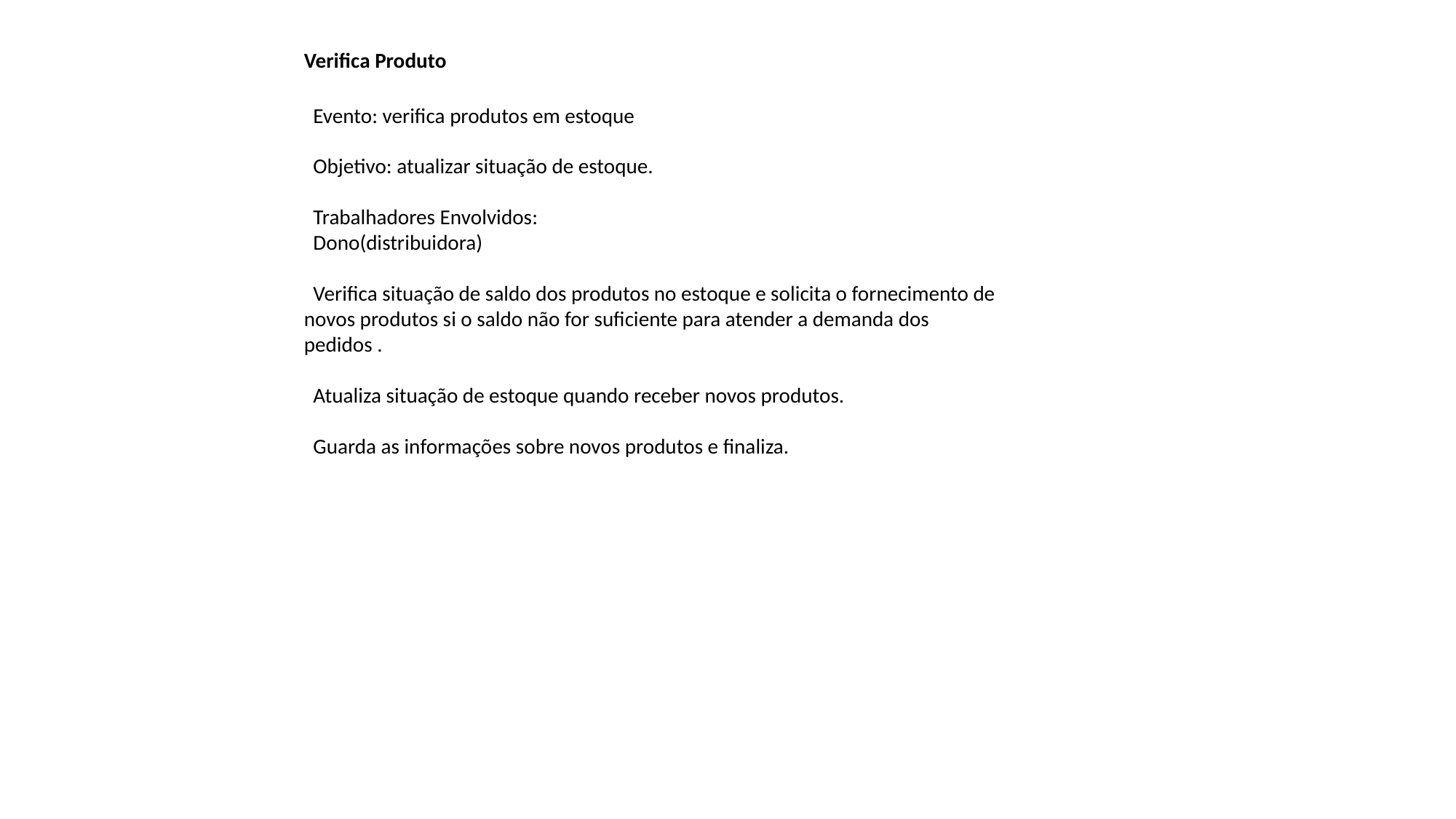

Verifica Produto

Evento: verifica produtos em estoque

Objetivo: atualizar situação de estoque.

Trabalhadores Envolvidos:
Dono(distribuidora)

Verifica situação de saldo dos produtos no estoque e solicita o fornecimento de novos produtos si o saldo não for suficiente para atender a demanda dos pedidos .

Atualiza situação de estoque quando receber novos produtos.

Guarda as informações sobre novos produtos e finaliza.